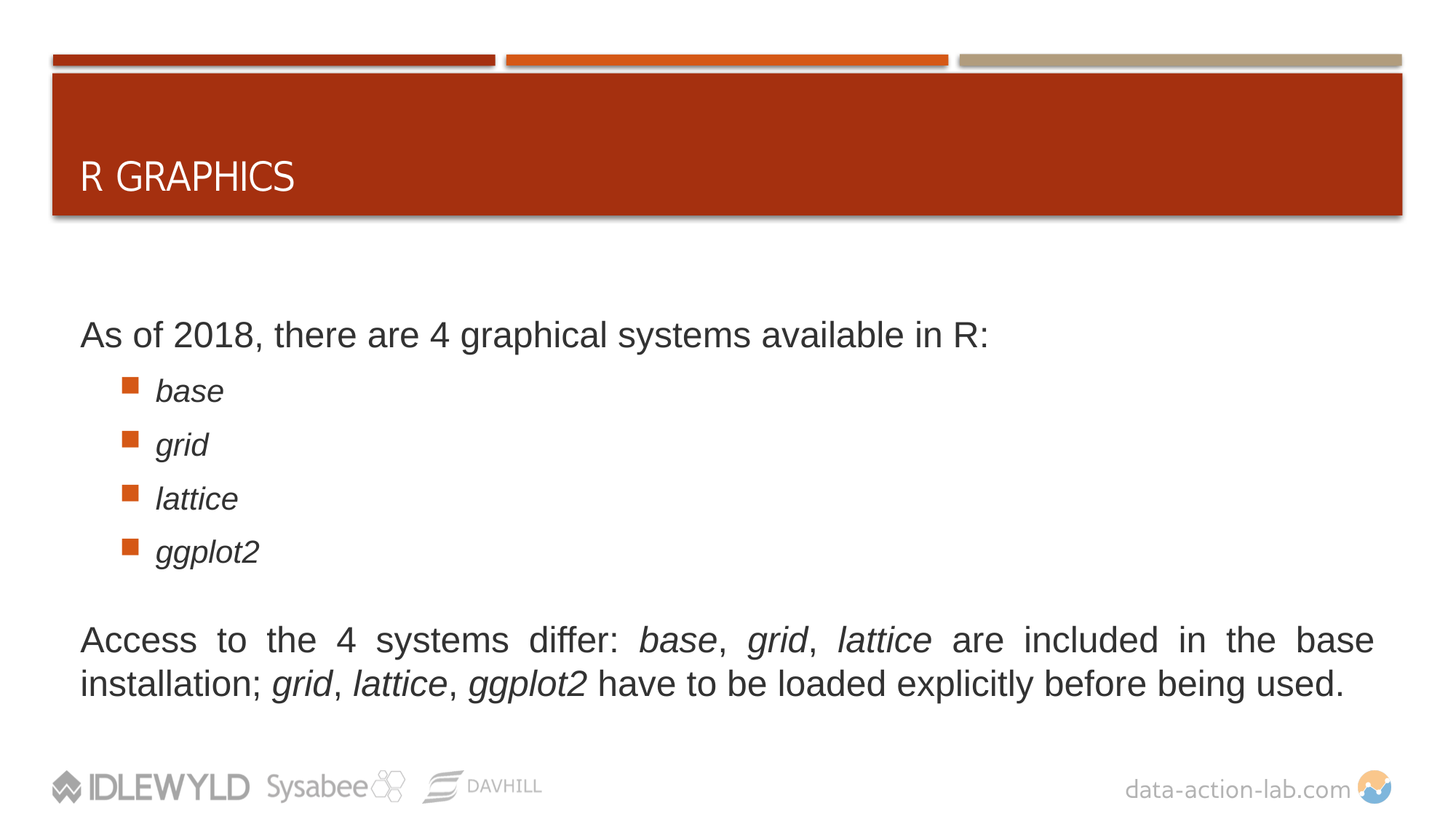

# R Graphics
As of 2018, there are 4 graphical systems available in R:
base
grid
lattice
ggplot2

Access to the 4 systems differ: base, grid, lattice are included in the base installation; grid, lattice, ggplot2 have to be loaded explicitly before being used.